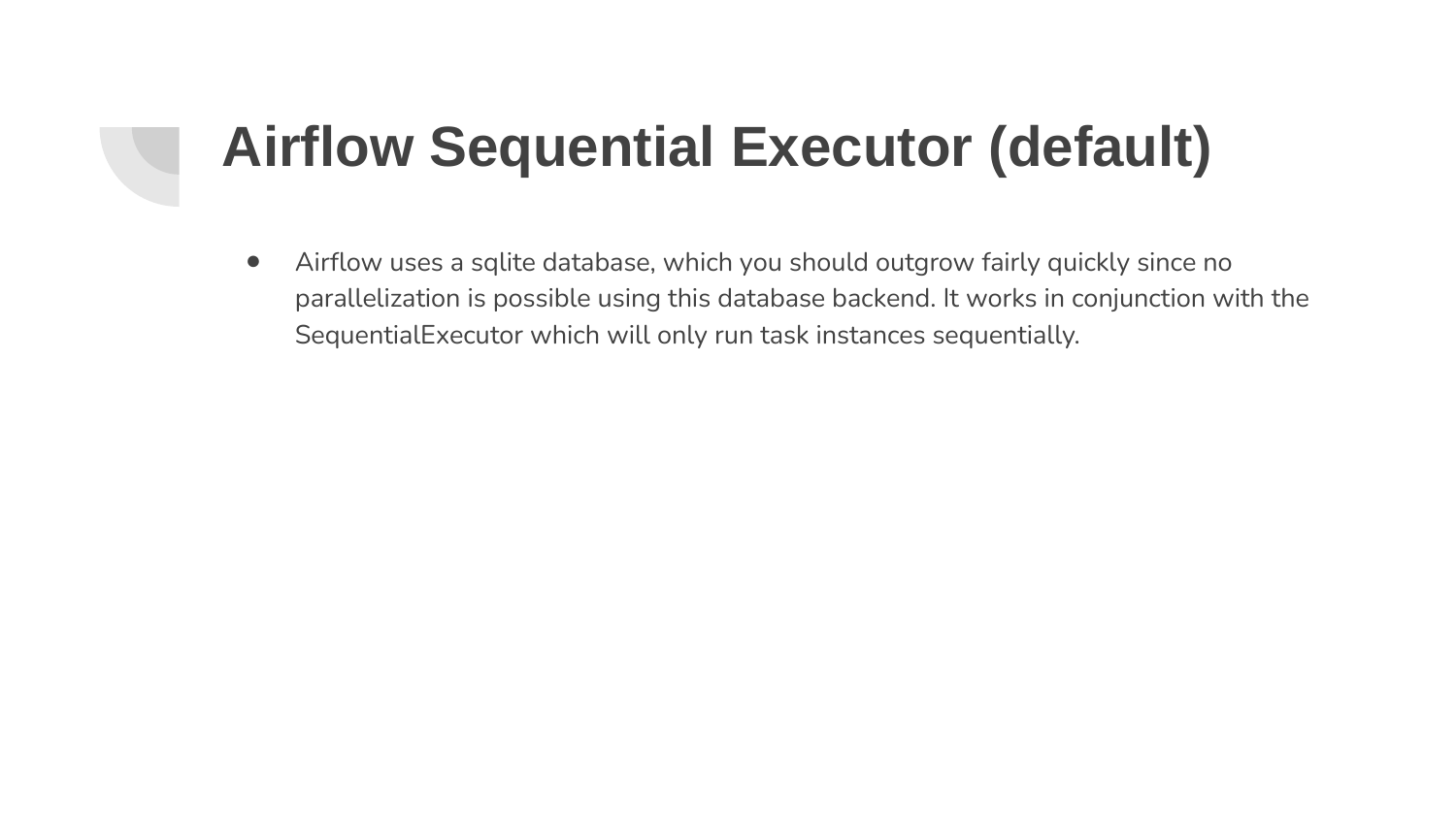

# Airflow Sequential Executor (default)
Airflow uses a sqlite database, which you should outgrow fairly quickly since no parallelization is possible using this database backend. It works in conjunction with the SequentialExecutor which will only run task instances sequentially.